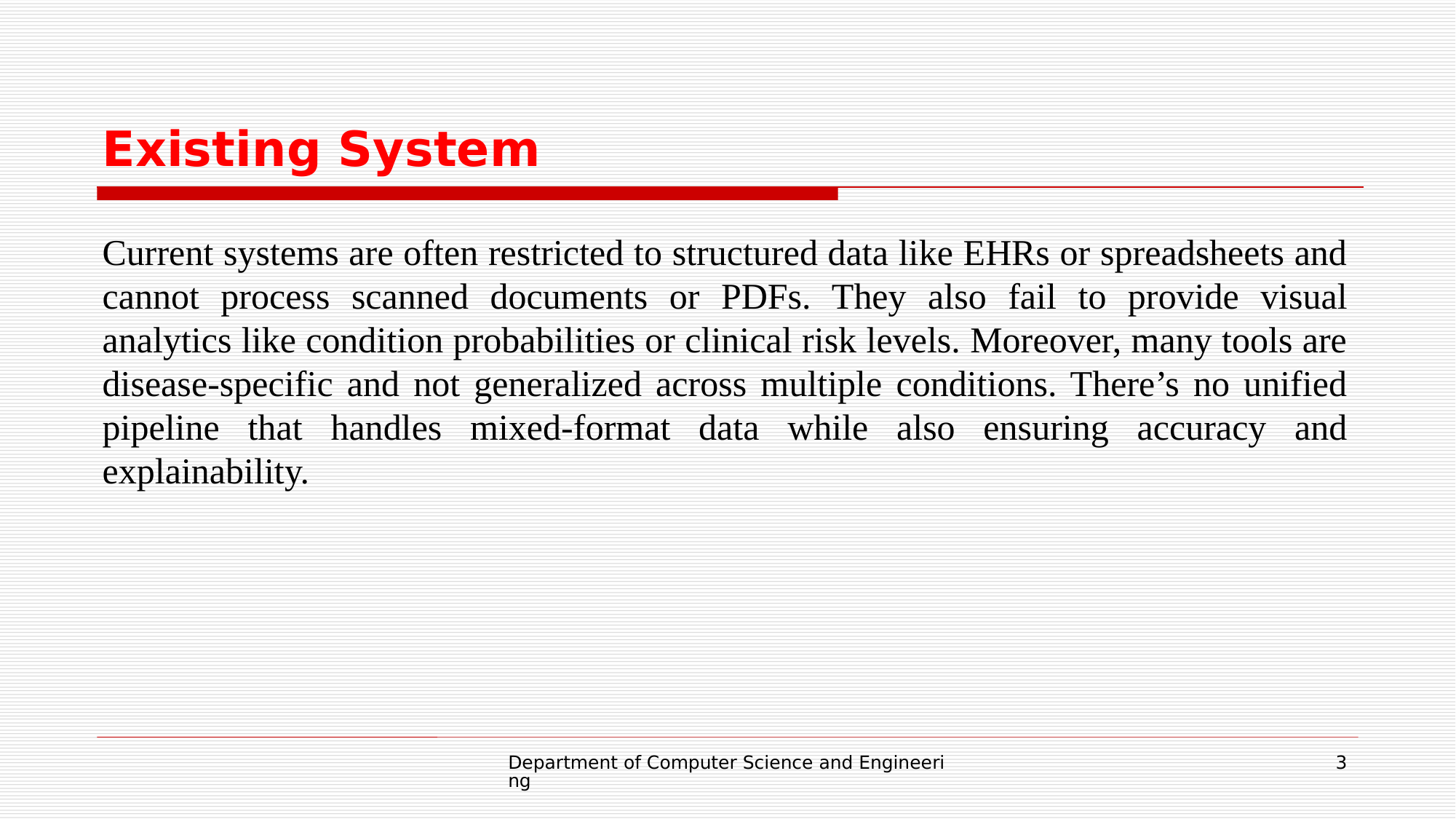

# Existing System
Current systems are often restricted to structured data like EHRs or spreadsheets and cannot process scanned documents or PDFs. They also fail to provide visual analytics like condition probabilities or clinical risk levels. Moreover, many tools are disease-specific and not generalized across multiple conditions. There’s no unified pipeline that handles mixed-format data while also ensuring accuracy and explainability.
Department of Computer Science and Engineering
3